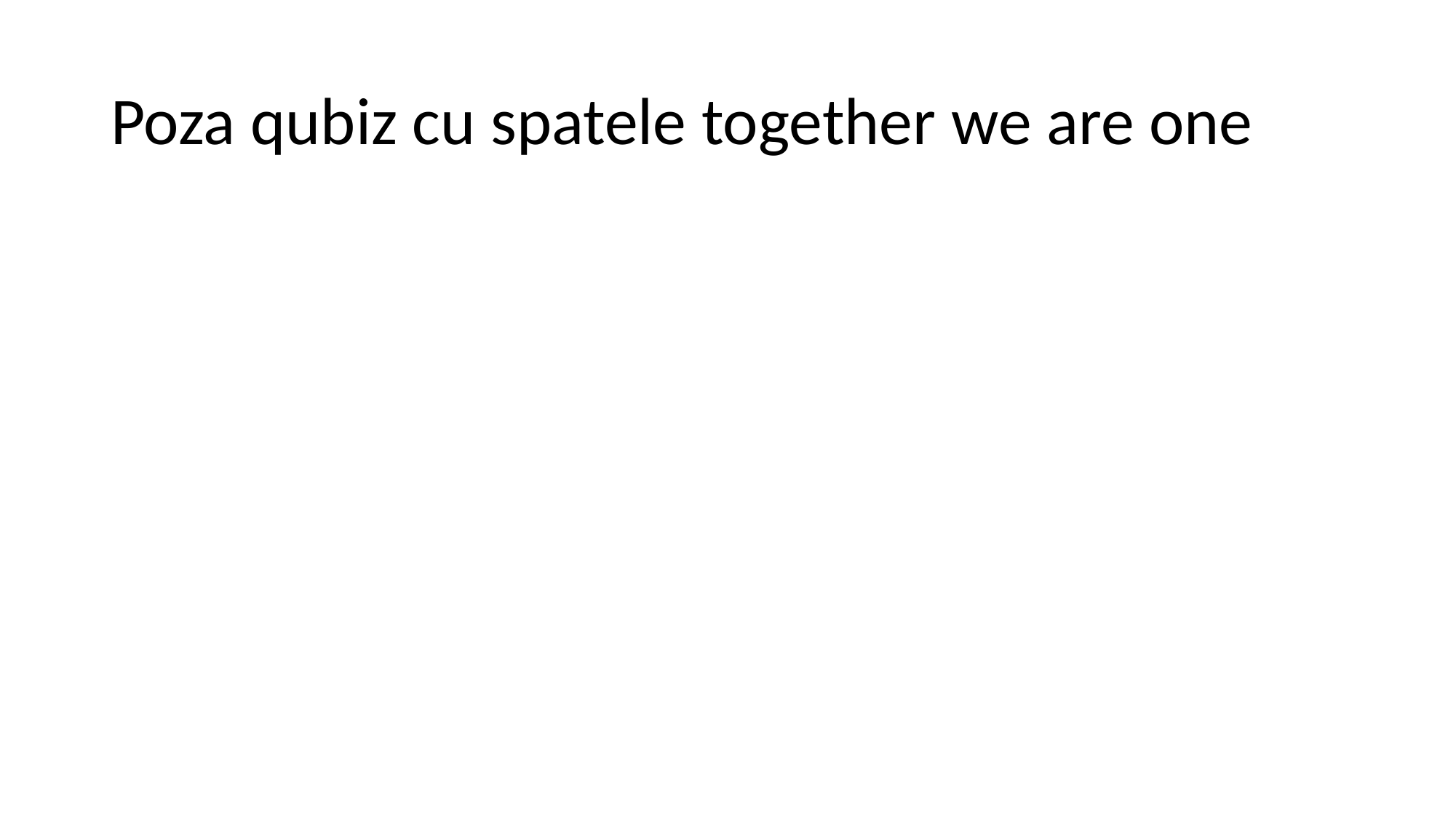

# Poza qubiz cu spatele together we are one